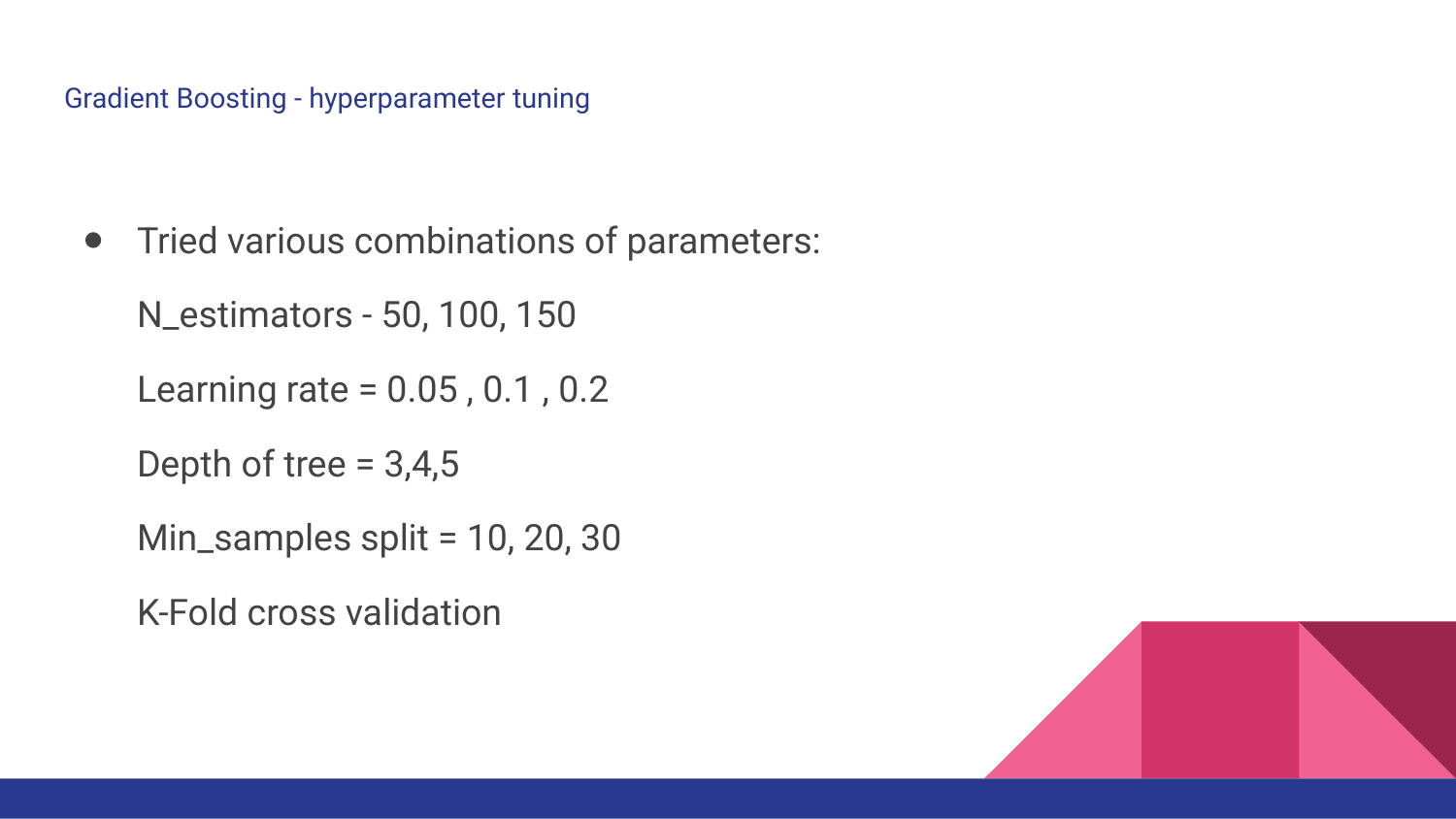

# Gradient Boosting - hyperparameter tuning
Tried various combinations of parameters:
N_estimators - 50, 100, 150
Learning rate = 0.05 , 0.1 , 0.2
Depth of tree = 3,4,5
Min_samples split = 10, 20, 30
K-Fold cross validation